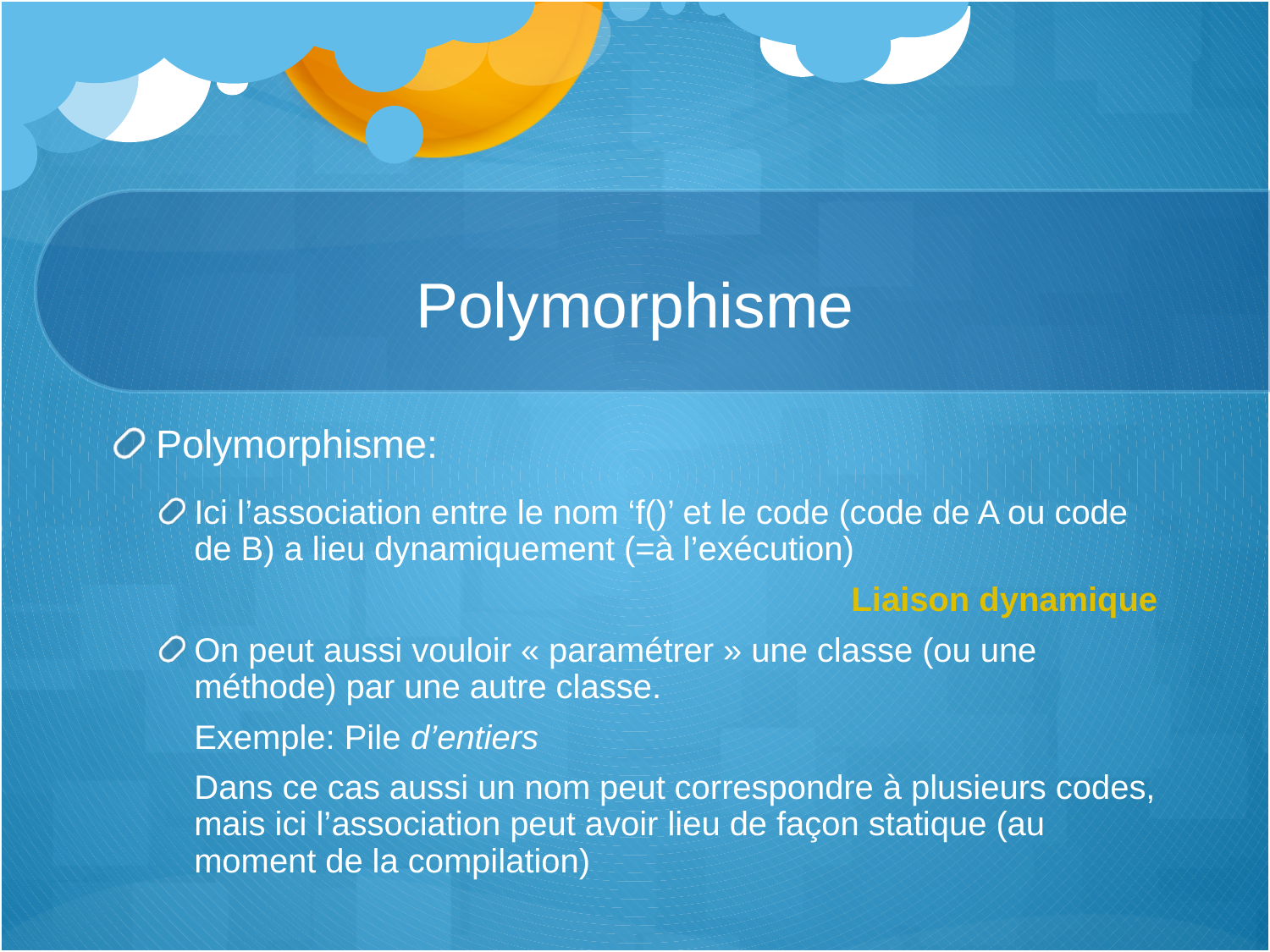

# Polymorphisme
Polymorphisme:
Ici l’association entre le nom ‘f()’ et le code (code de A ou code de B) a lieu dynamiquement (=à l’exécution)
Liaison dynamique
On peut aussi vouloir « paramétrer » une classe (ou une méthode) par une autre classe.
	Exemple: Pile d’entiers
	Dans ce cas aussi un nom peut correspondre à plusieurs codes, mais ici l’association peut avoir lieu de façon statique (au moment de la compilation)